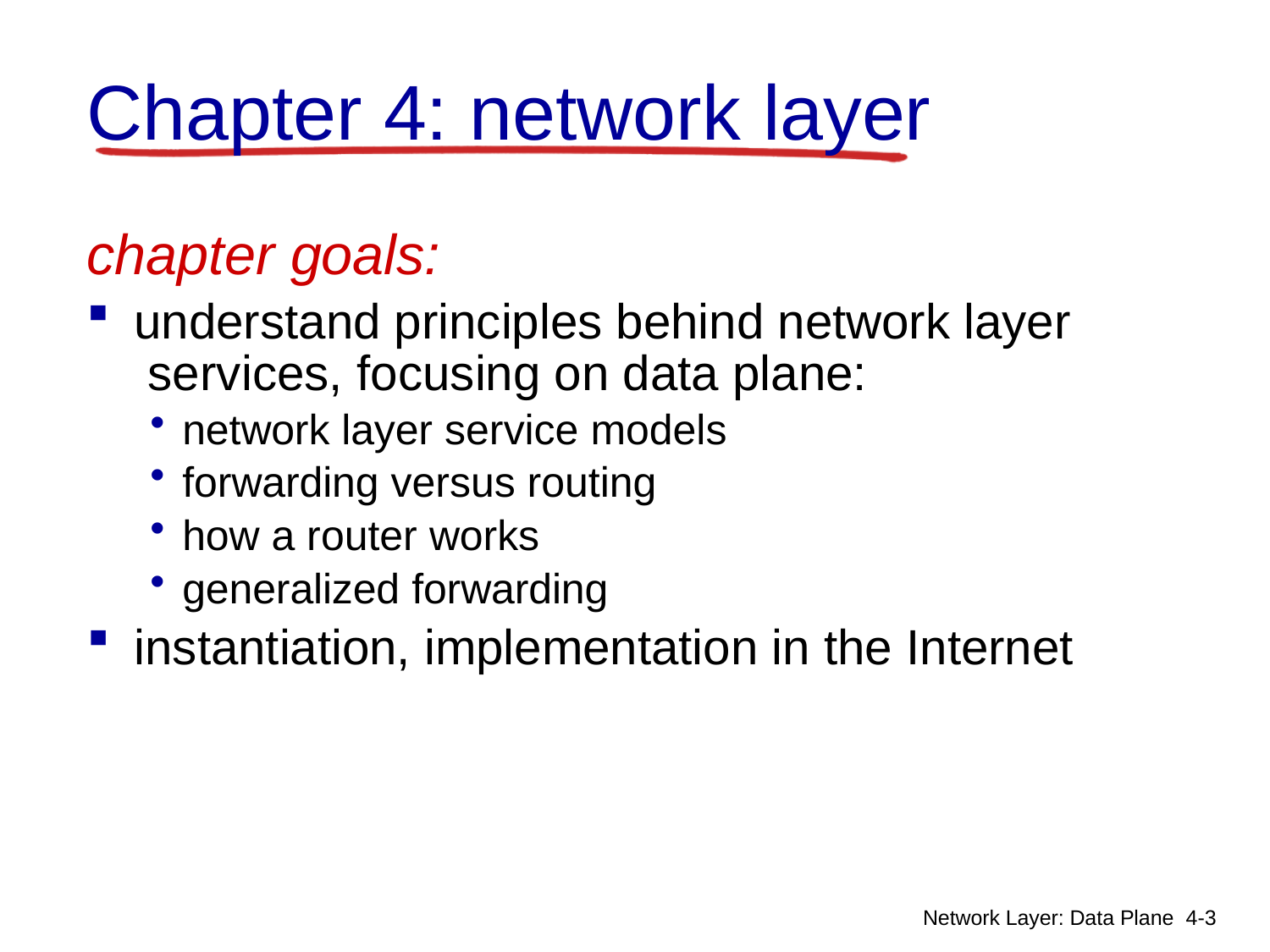

# Chapter 4: network layer

chapter goals:
understand principles behind network layer  services, focusing on data plane:
network layer service models
forwarding versus routing
how a router works
generalized forwarding
instantiation, implementation in the Internet
Network Layer: Data Plane 4-3